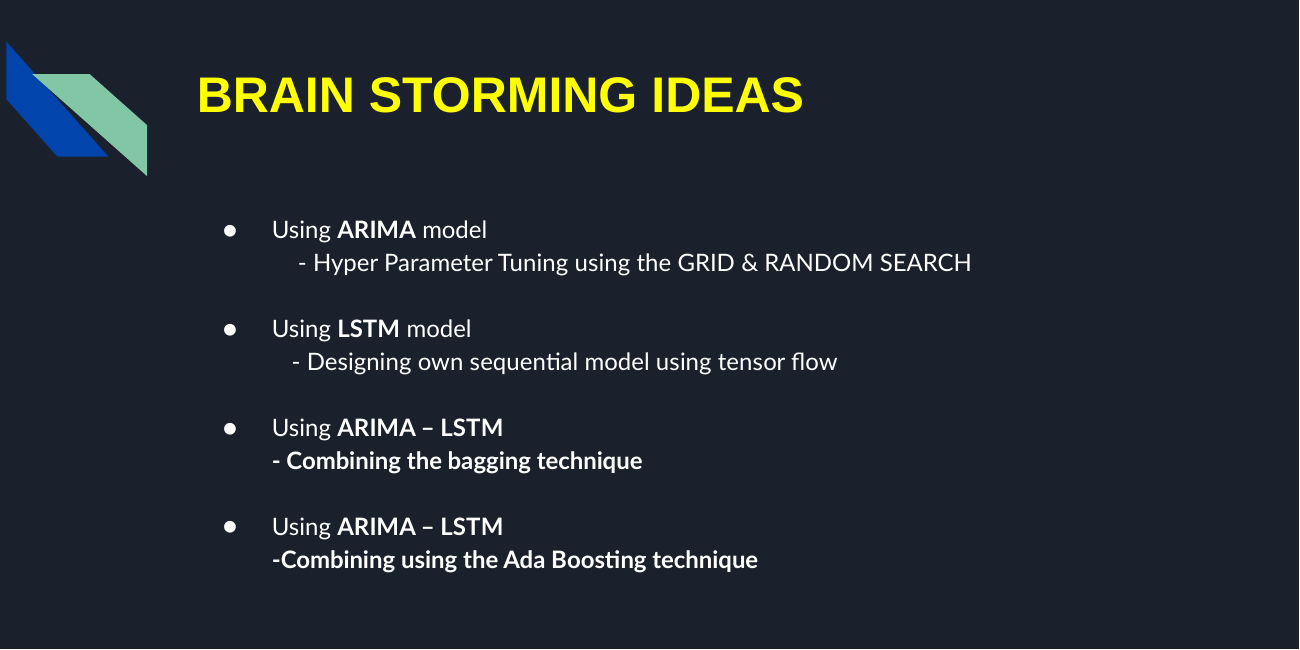

# BRAIN STORMING IDEAS
Using ARIMA model
            - Hyper Parameter Tuning using the GRID & RANDOM SEARCH

Using LSTM model
           - Designing own sequential model using tensor flow

Using ARIMA – LSTM
	- Combining the bagging technique

Using ARIMA – LSTM
	-Combining using the Ada Boosting technique